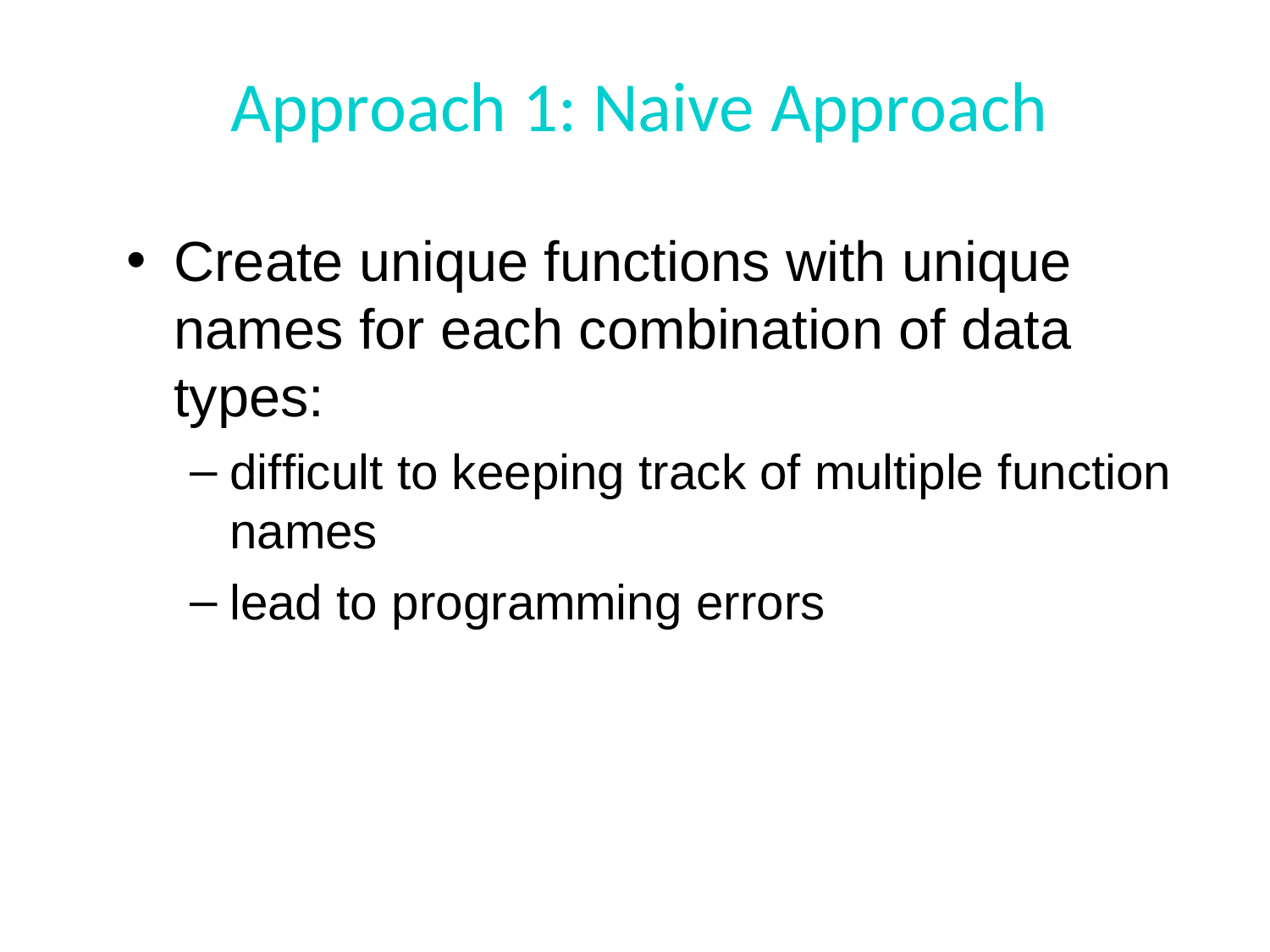

# Approach 1: Naive Approach
Create unique functions with unique names for each combination of data types:
difficult to keeping track of multiple function names
lead to programming errors